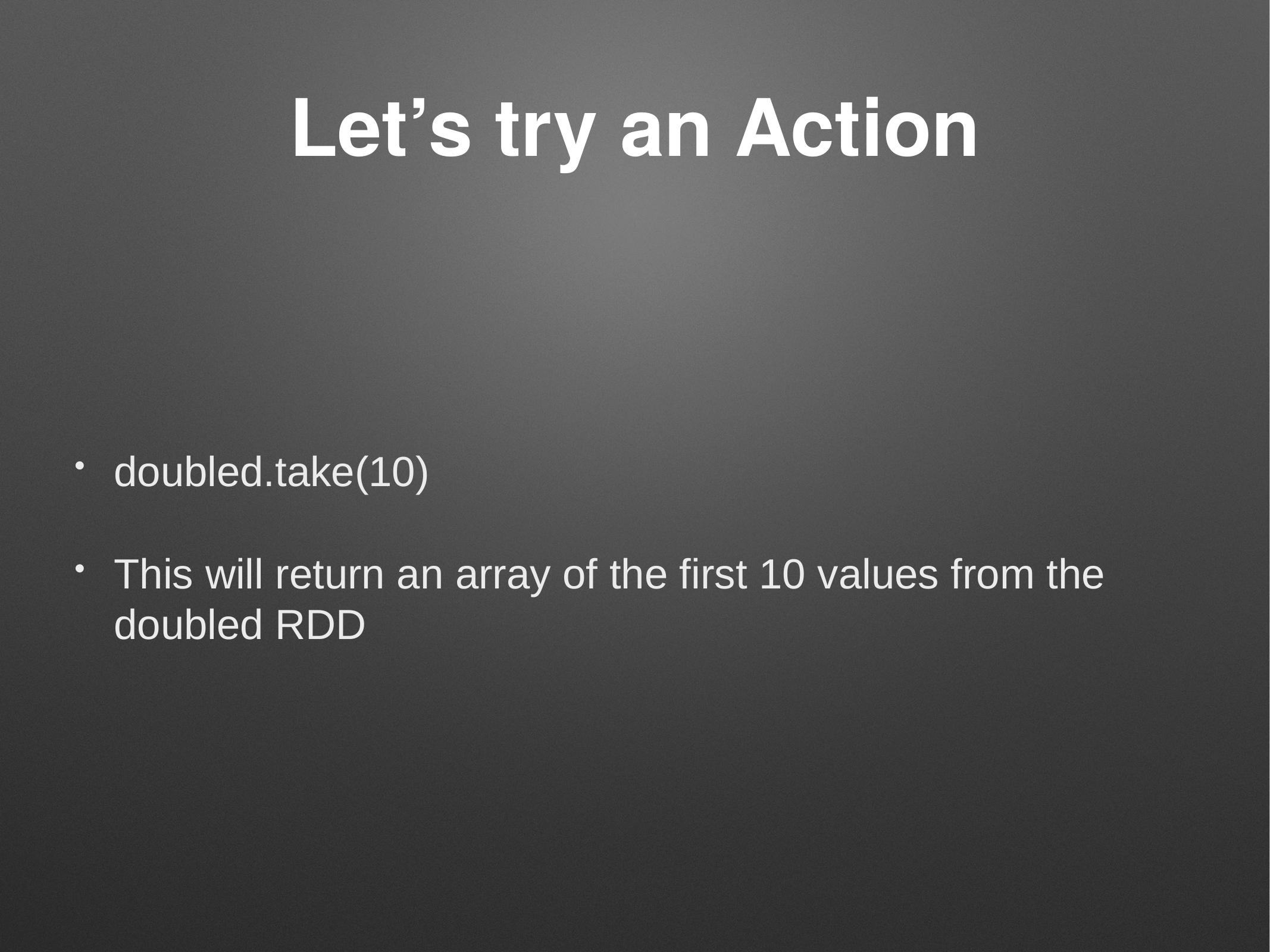

# Let’s try an Action
doubled.take(10)
This will return an array of the first 10 values from the doubled RDD